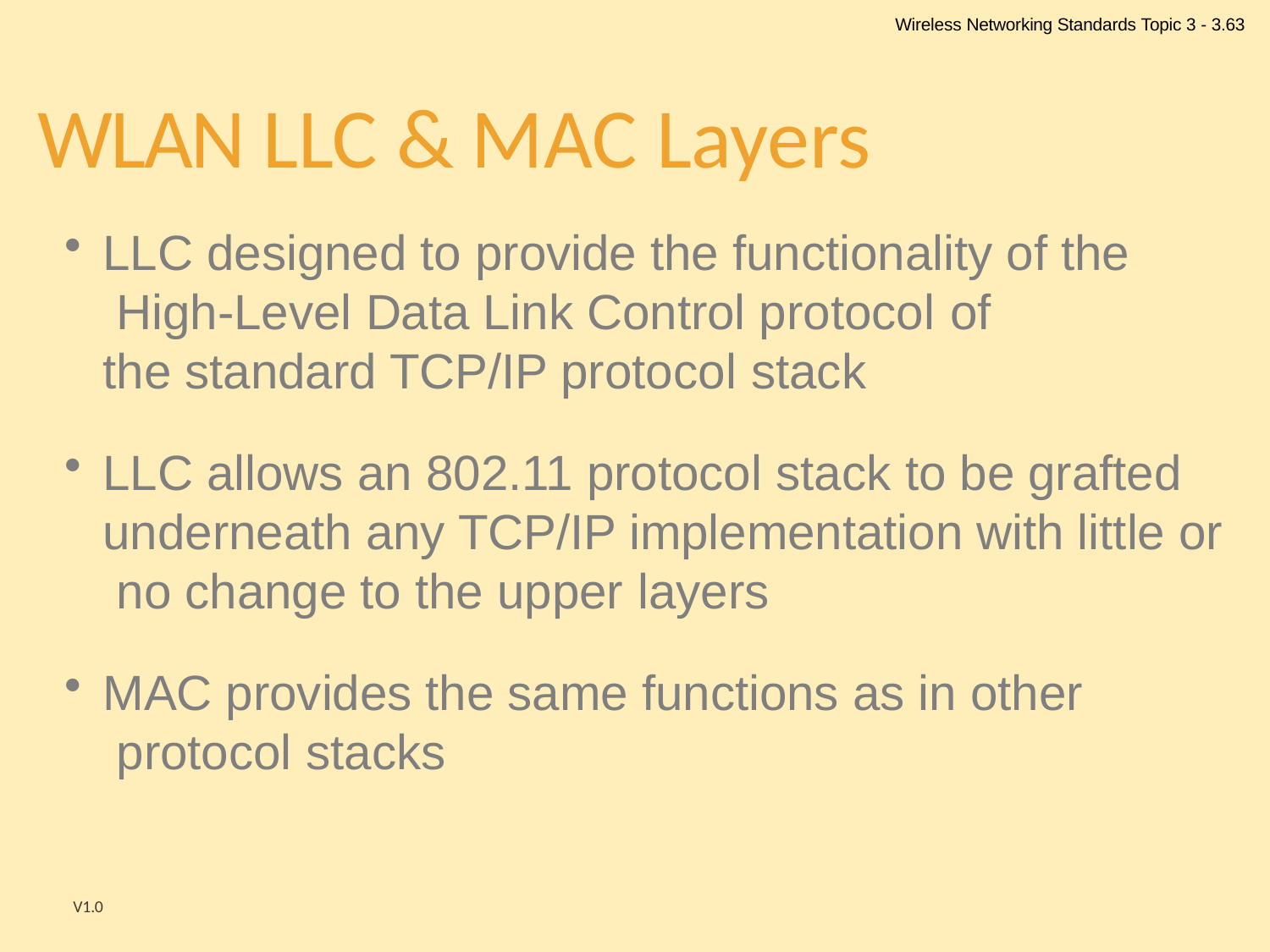

Wireless Networking Standards Topic 3 - 3.63
# WLAN LLC & MAC Layers
LLC designed to provide the functionality of the  High-Level Data Link Control protocol of
the standard TCP/IP protocol stack
LLC allows an 802.11 protocol stack to be grafted  underneath any TCP/IP implementation with little or  no change to the upper layers
MAC provides the same functions as in other  protocol stacks
V1.0